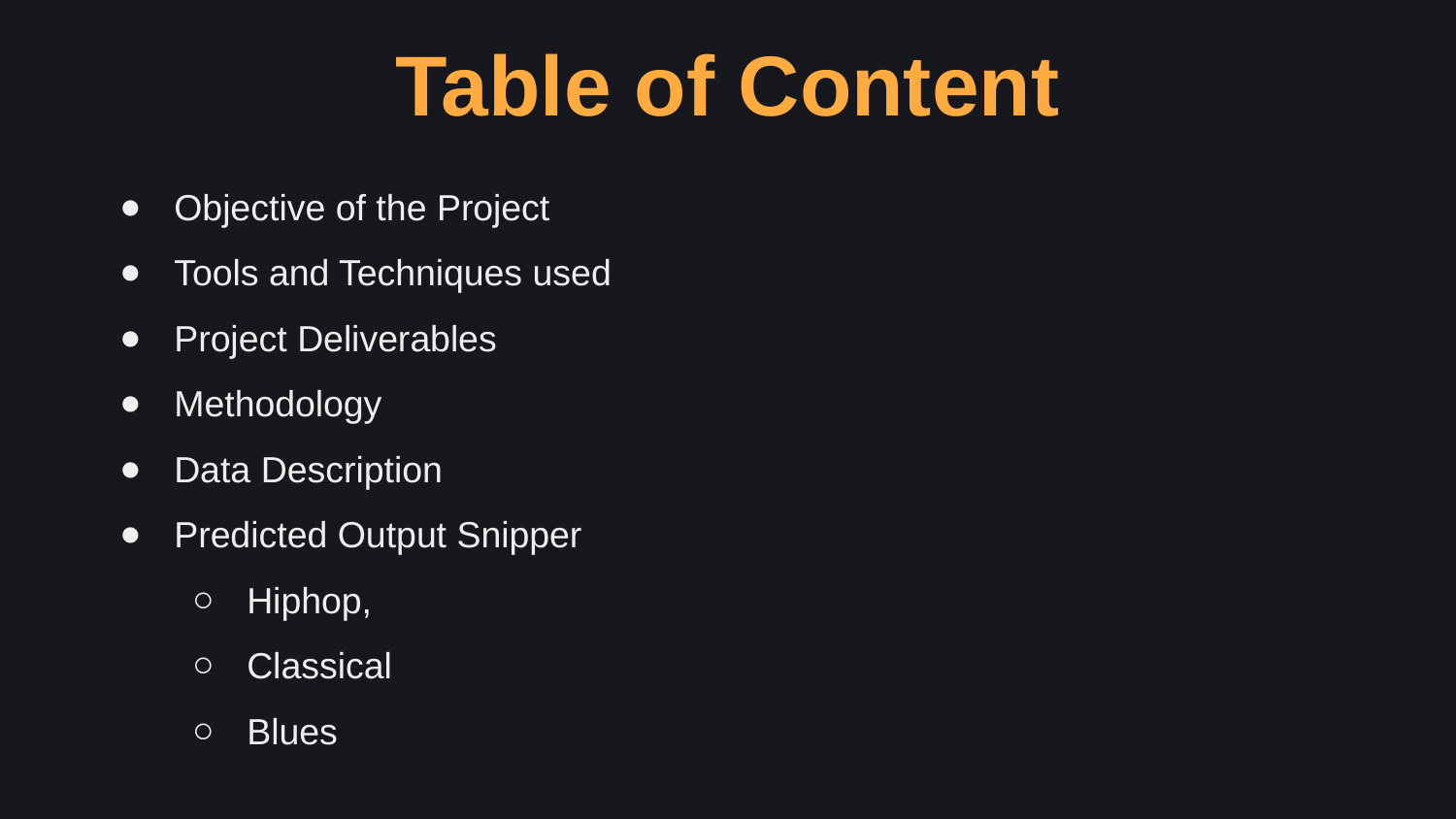

# Table of Content
Objective of the Project
Tools and Techniques used
Project Deliverables
Methodology
Data Description
Predicted Output Snipper
Hiphop,
Classical
Blues